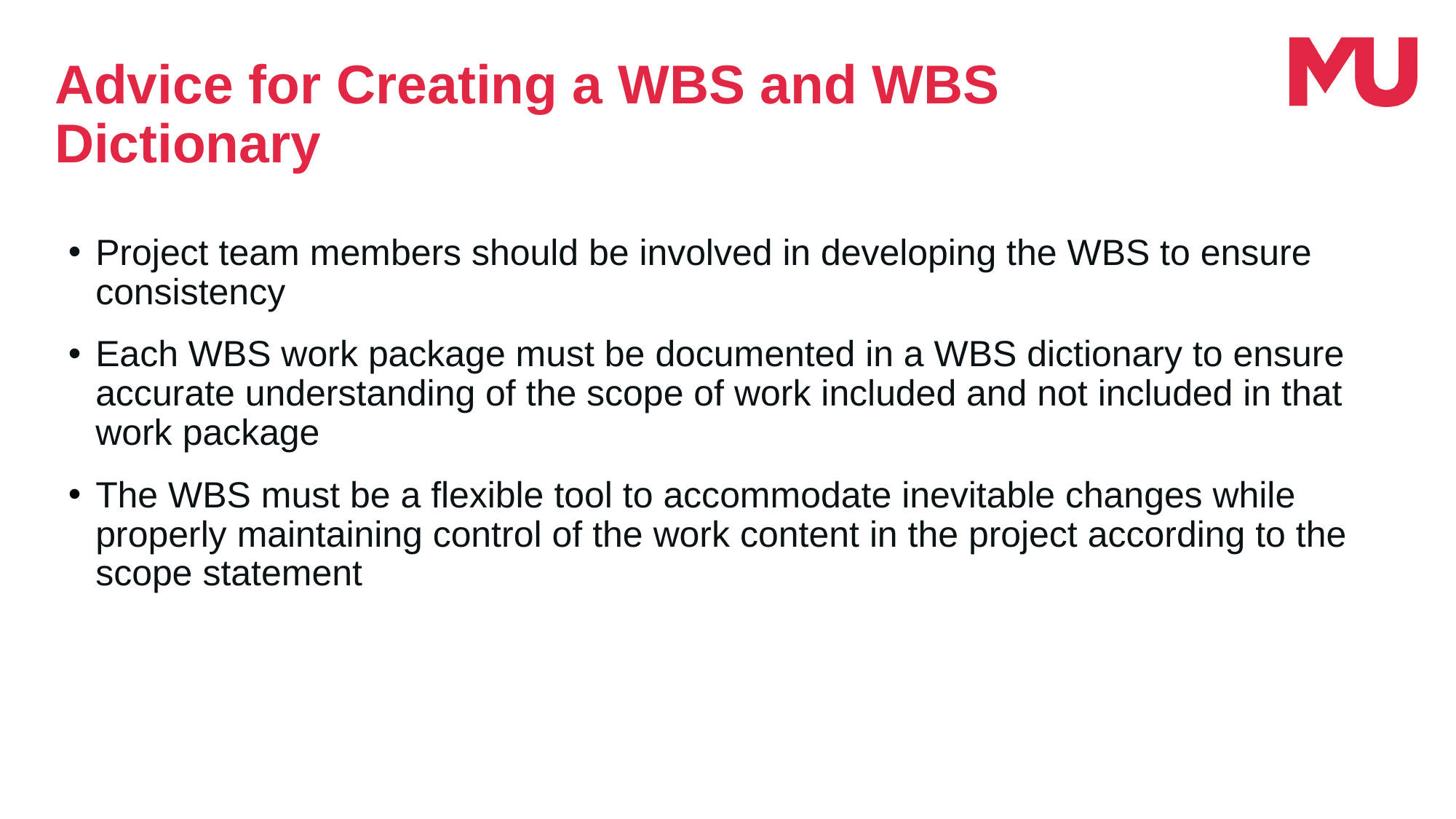

Advice for Creating a WBS and WBS Dictionary
Project team members should be involved in developing the WBS to ensure consistency
Each WBS work package must be documented in a WBS dictionary to ensure accurate understanding of the scope of work included and not included in that work package
The WBS must be a flexible tool to accommodate inevitable changes while properly maintaining control of the work content in the project according to the scope statement